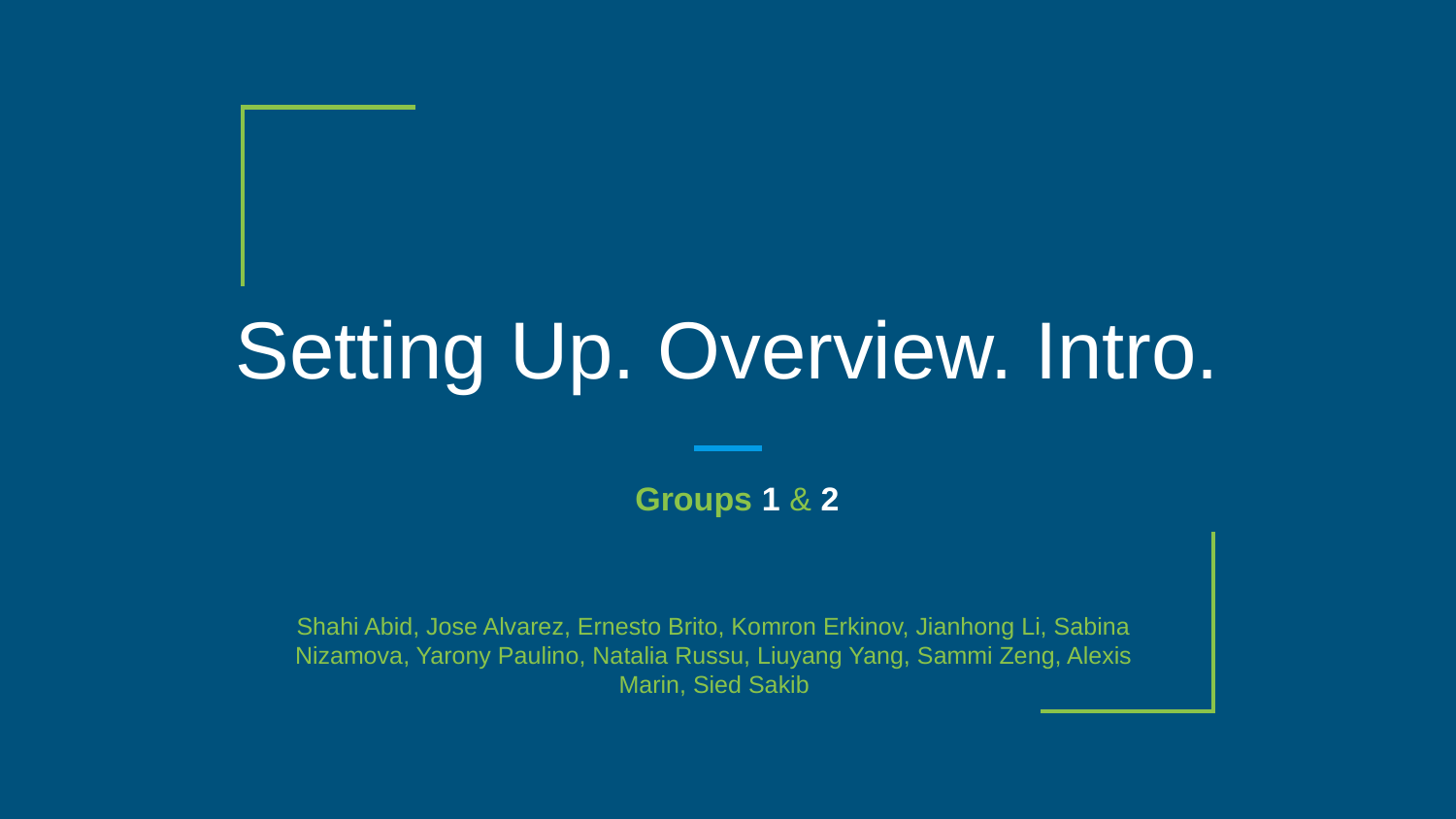

# Setting Up. Overview. Intro.
  Groups 1 & 2
Shahi Abid, Jose Alvarez, Ernesto Brito, Komron Erkinov, Jianhong Li, Sabina Nizamova, Yarony Paulino, Natalia Russu, Liuyang Yang, Sammi Zeng, Alexis Marin, Sied Sakib